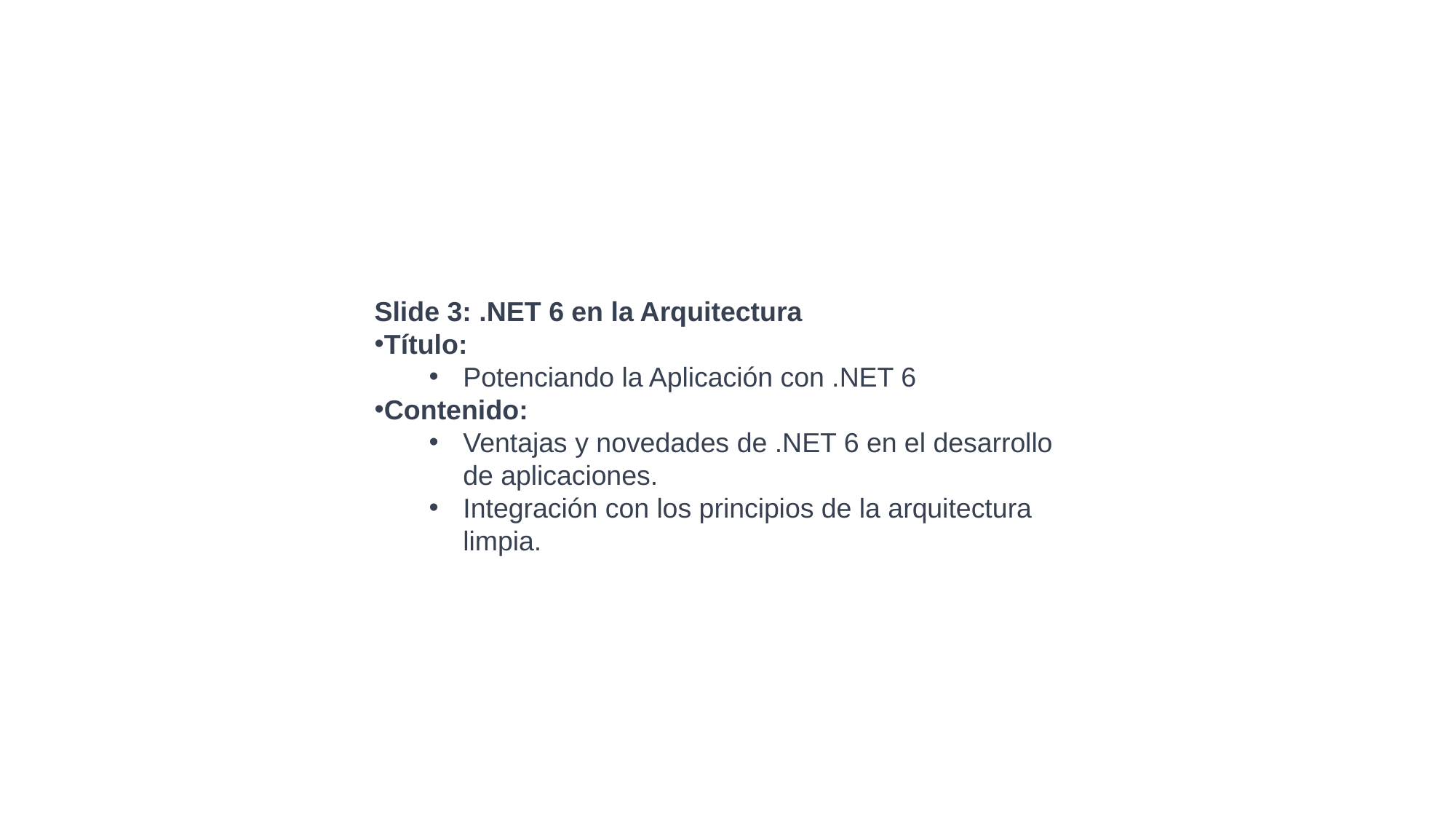

Slide 3: .NET 6 en la Arquitectura
Título:
Potenciando la Aplicación con .NET 6
Contenido:
Ventajas y novedades de .NET 6 en el desarrollo de aplicaciones.
Integración con los principios de la arquitectura limpia.